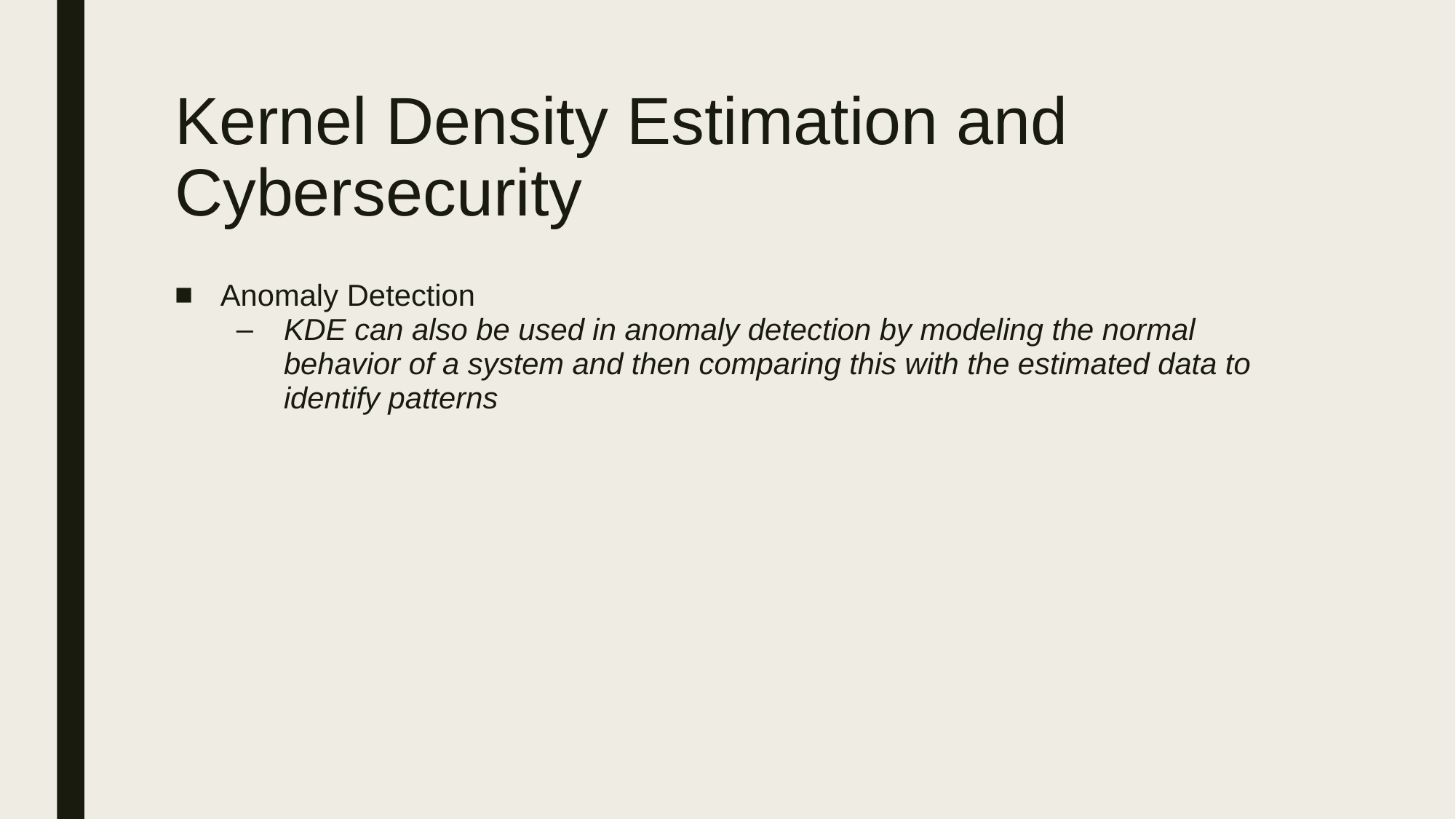

# Kernel Density Estimation and Cybersecurity
Anomaly Detection
KDE can also be used in anomaly detection by modeling the normal behavior of a system and then comparing this with the estimated data to identify patterns